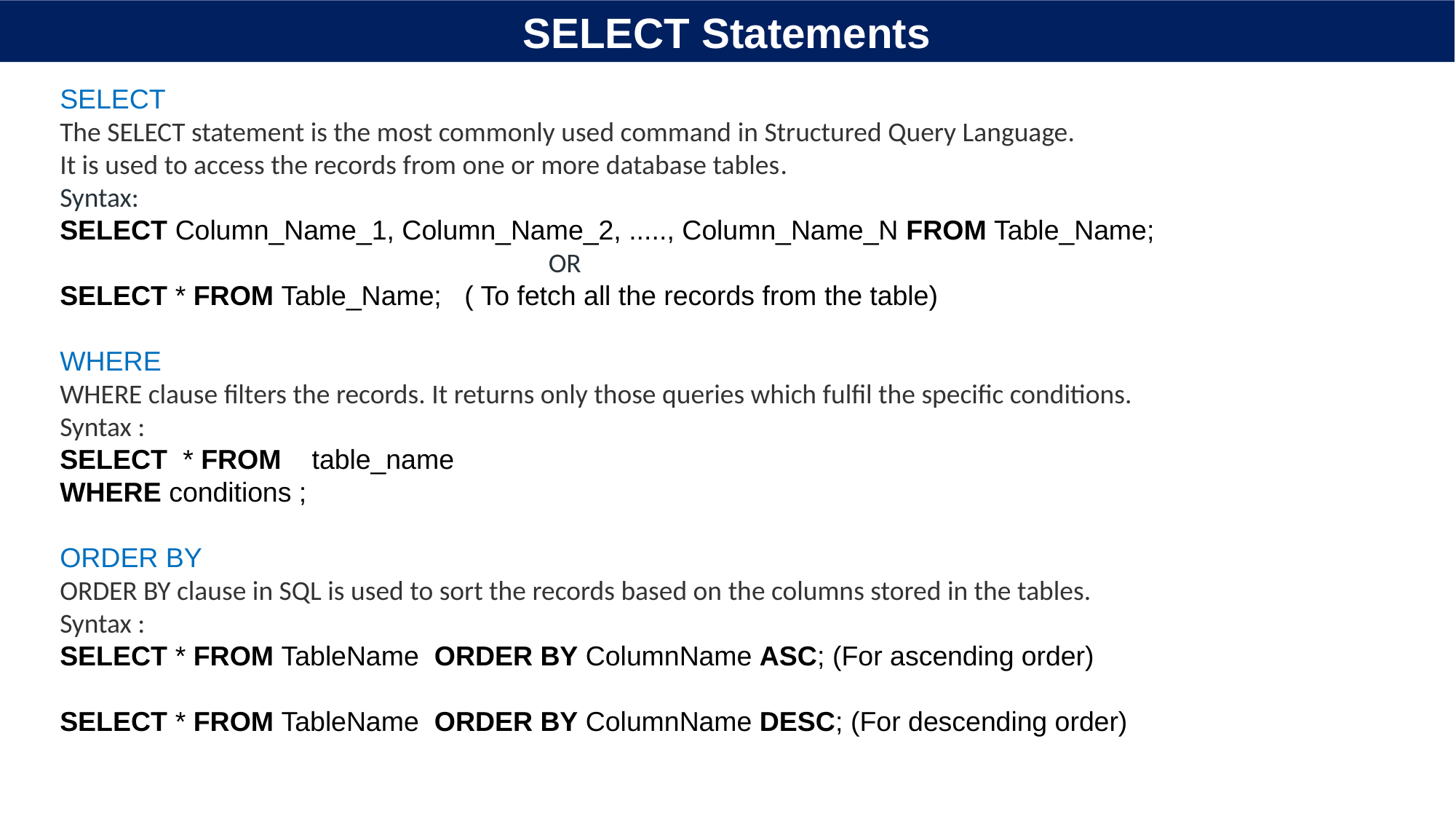

SELECT Statements
SELECT
The SELECT statement is the most commonly used command in Structured Query Language.
It is used to access the records from one or more database tables.
Syntax:
SELECT Column_Name_1, Column_Name_2, ....., Column_Name_N FROM Table_Name;
                                                                               OR
SELECT * FROM Table_Name;   ( To fetch all the records from the table)

WHERE
WHERE clause filters the records. It returns only those queries which fulfil the specific conditions.
Syntax :
SELECT  * FROM    table_name
WHERE conditions ;

ORDER BY
ORDER BY clause in SQL is used to sort the records based on the columns stored in the tables.
Syntax :
SELECT * FROM TableName  ORDER BY ColumnName ASC; (For ascending order)

SELECT * FROM TableName  ORDER BY ColumnName DESC; (For descending order)